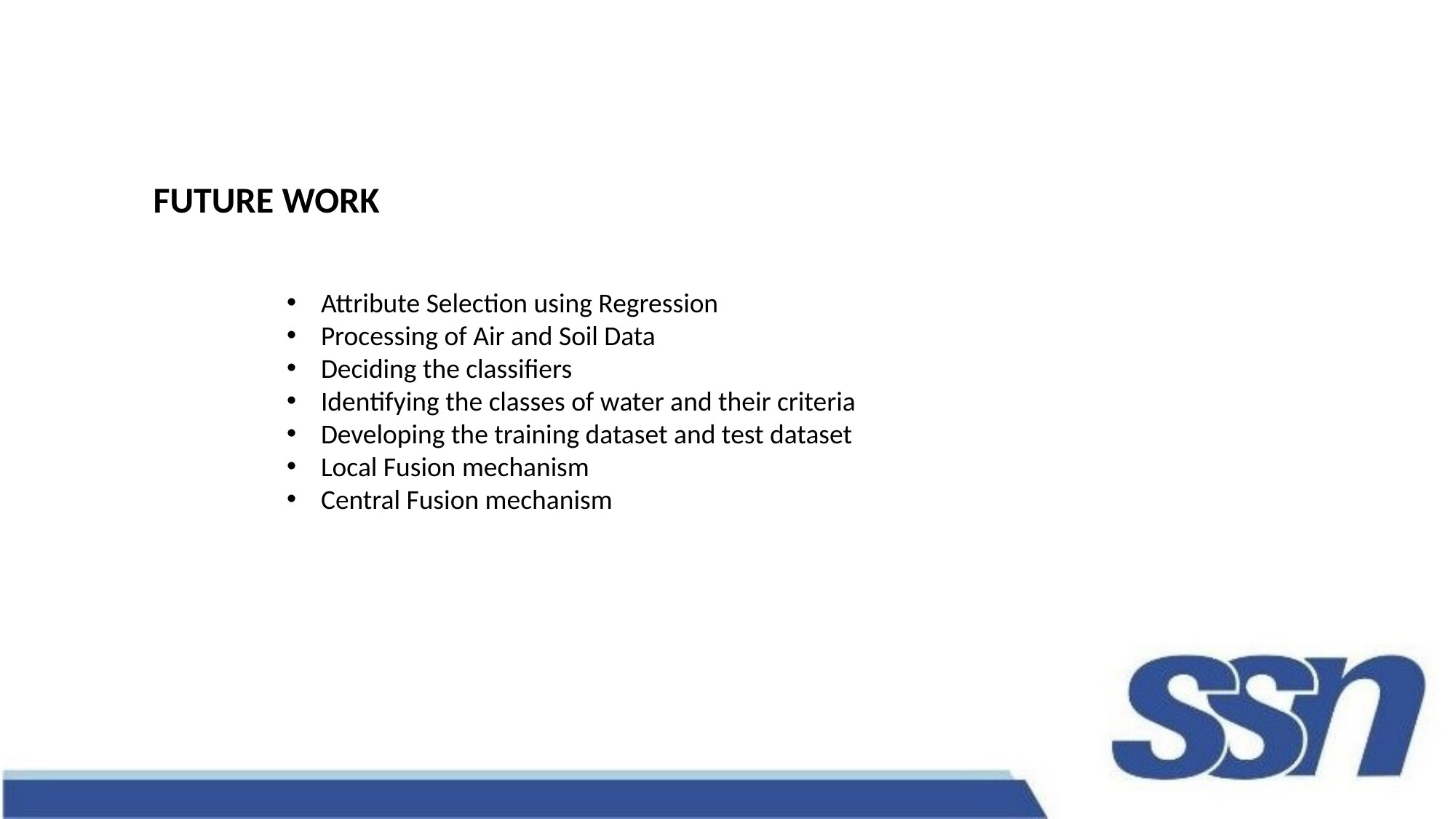

FUTURE WORK
Attribute Selection using Regression
Processing of Air and Soil Data
Deciding the classifiers
Identifying the classes of water and their criteria
Developing the training dataset and test dataset
Local Fusion mechanism
Central Fusion mechanism